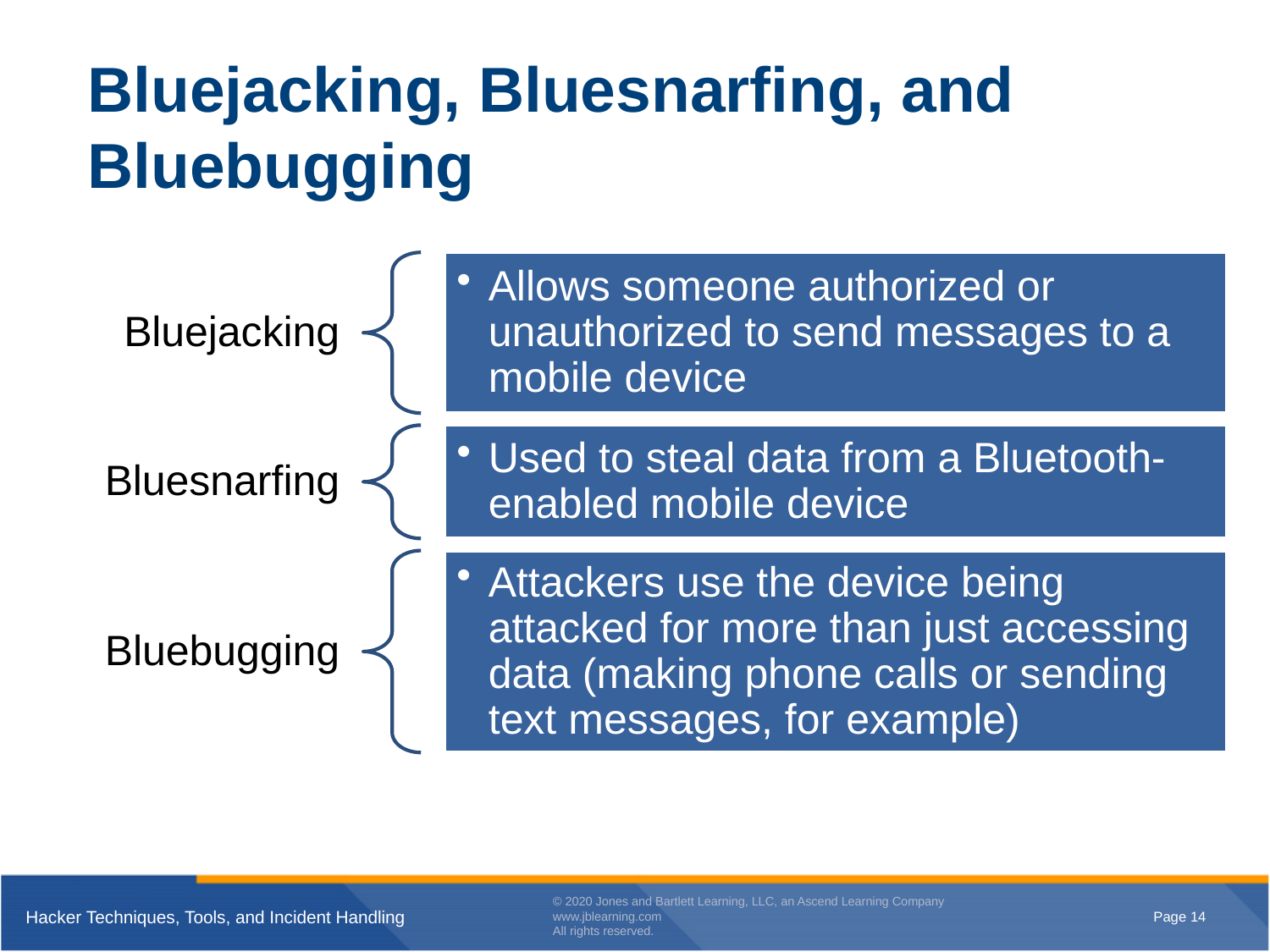

# Bluejacking, Bluesnarfing, and Bluebugging
Bluejacking
Allows someone authorized or unauthorized to send messages to a mobile device
Bluesnarfing
Used to steal data from a Bluetooth-enabled mobile device
Bluebugging
Attackers use the device being attacked for more than just accessing data (making phone calls or sending text messages, for example)